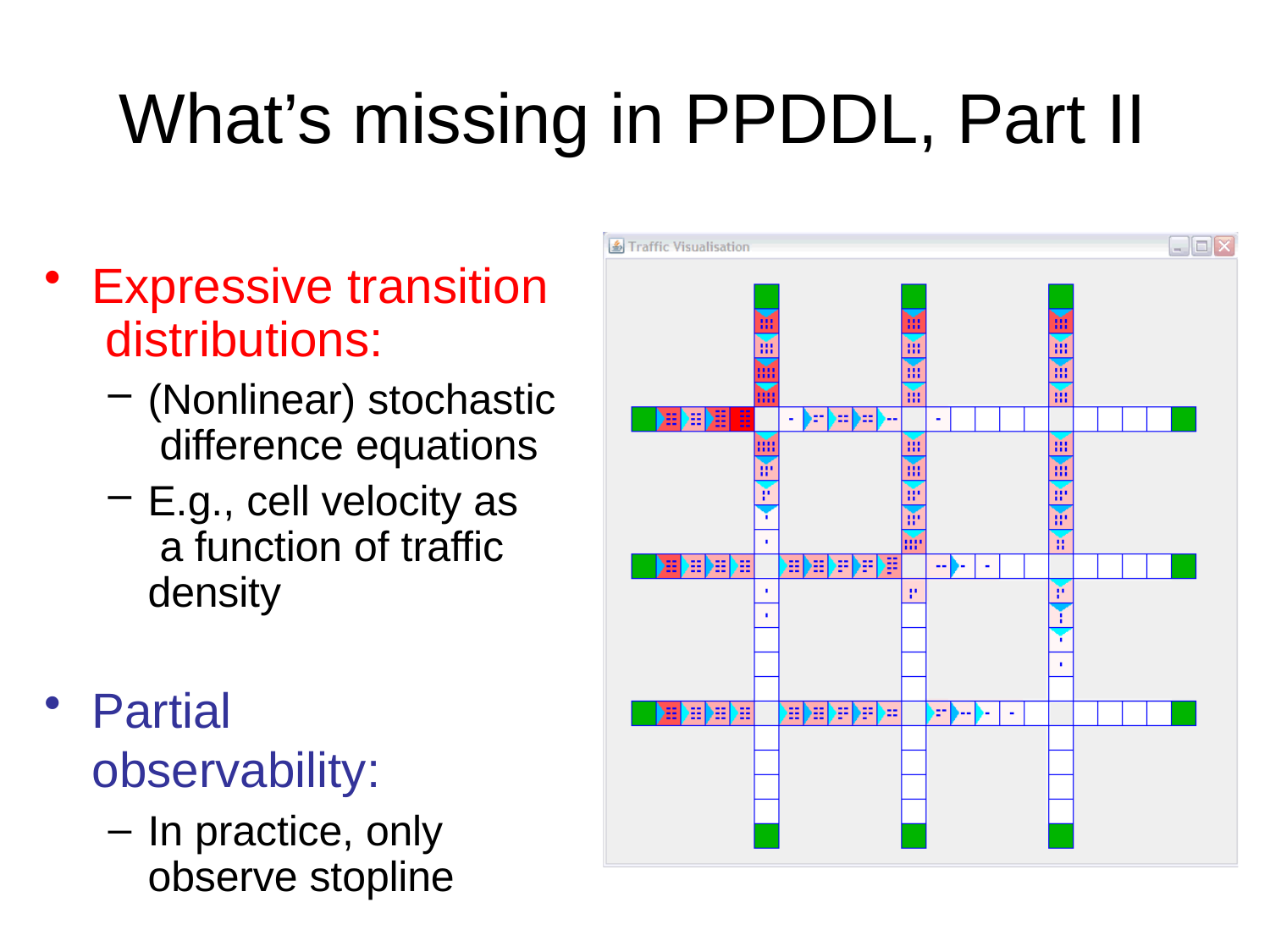

# What’s missing in PPDDL, Part II

Expressive transition  distributions:
(Nonlinear) stochastic  difference equations
E.g., cell velocity as  a function of traffic  density

Partial observability:
In practice, only  observe stopline